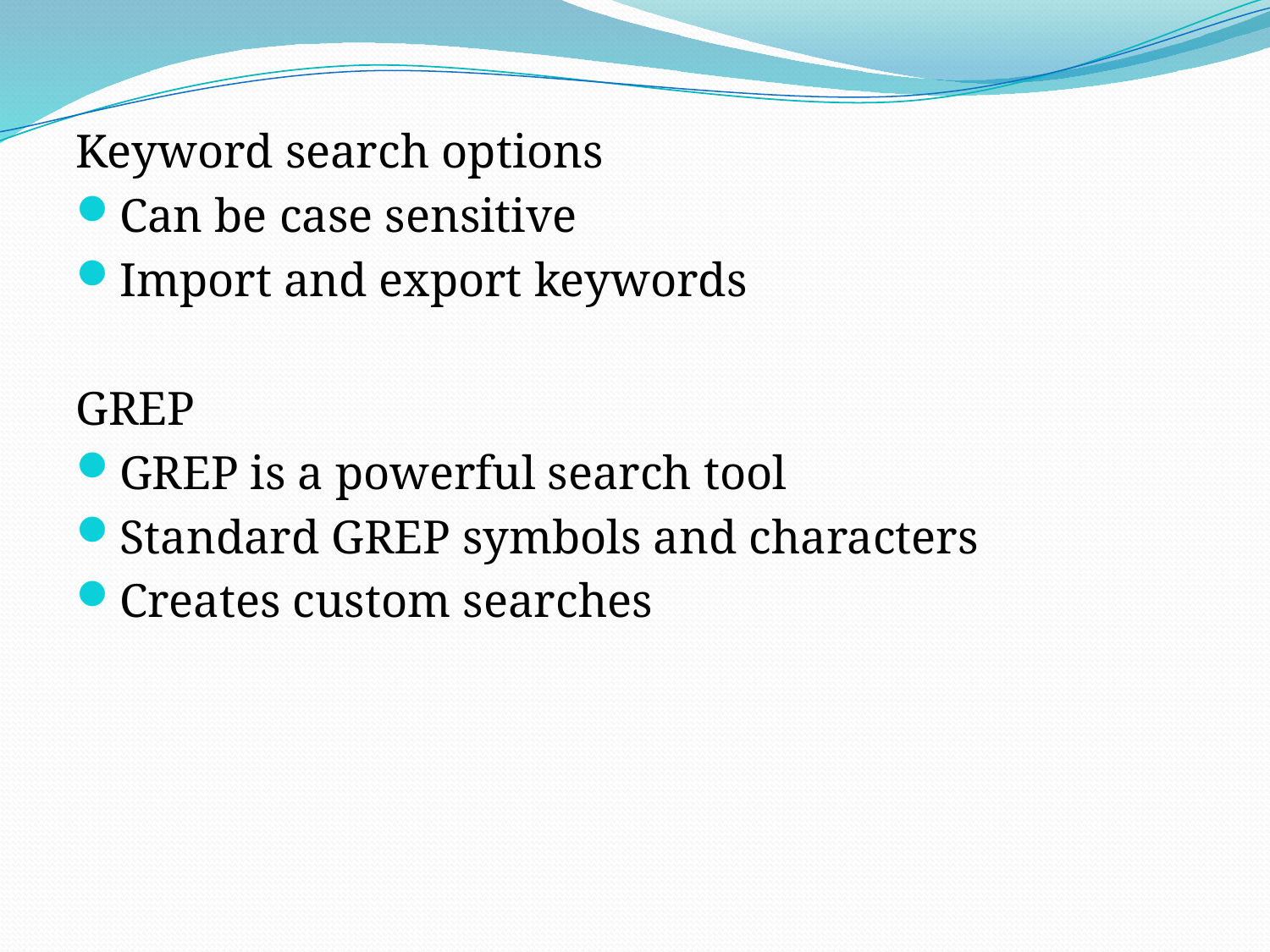

Keyword search options
Can be case sensitive
Import and export keywords

GREP
GREP is a powerful search tool
Standard GREP symbols and characters
Creates custom searches